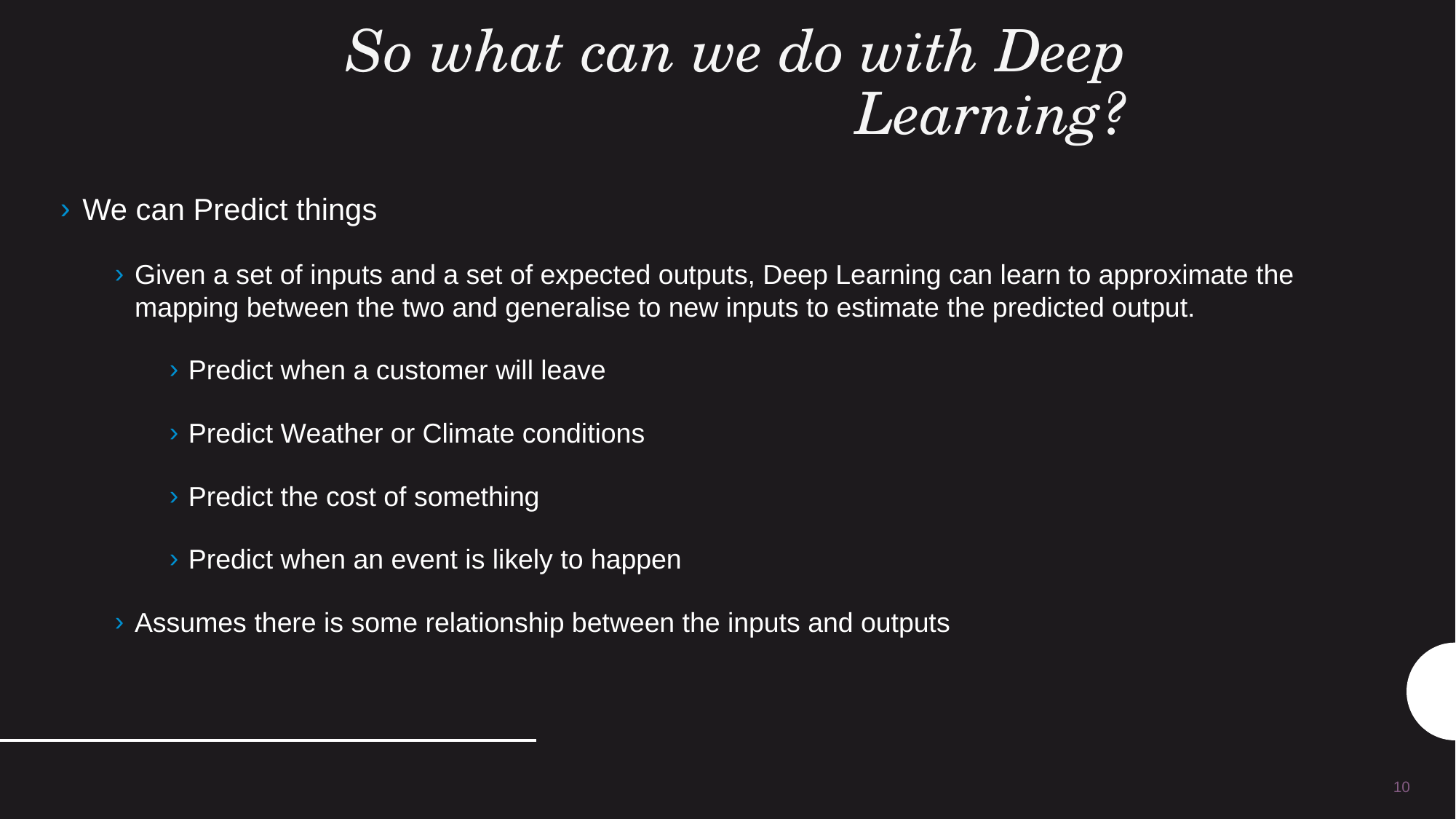

# So what can we do with Deep Learning?
We can Predict things
Given a set of inputs and a set of expected outputs, Deep Learning can learn to approximate the mapping between the two and generalise to new inputs to estimate the predicted output.
Predict when a customer will leave
Predict Weather or Climate conditions
Predict the cost of something
Predict when an event is likely to happen
Assumes there is some relationship between the inputs and outputs